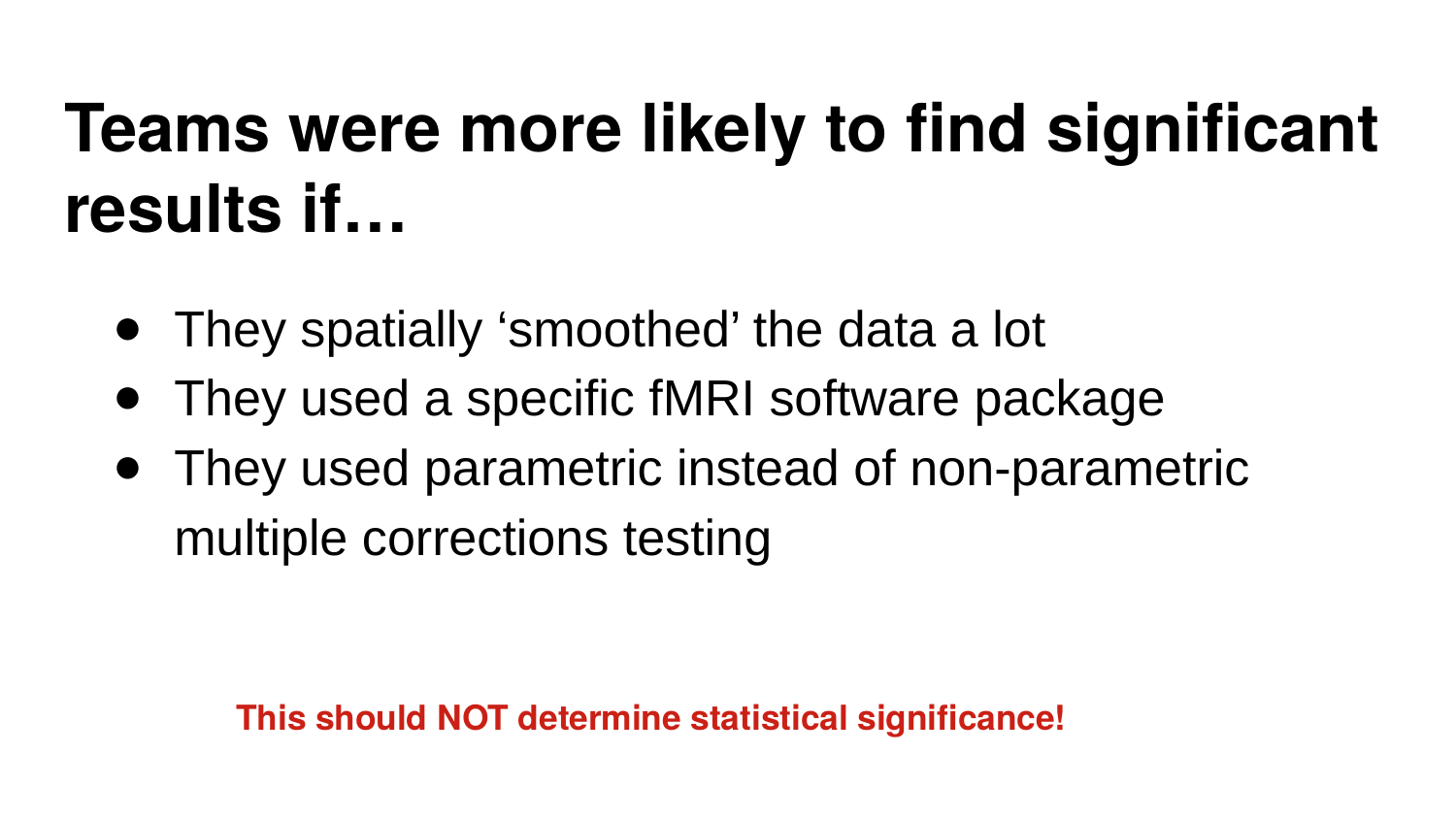

# Teams were more likely to find significant results if…
They spatially ‘smoothed’ the data a lot
They used a specific fMRI software package
They used parametric instead of non-parametric multiple corrections testing
This should NOT determine statistical significance!